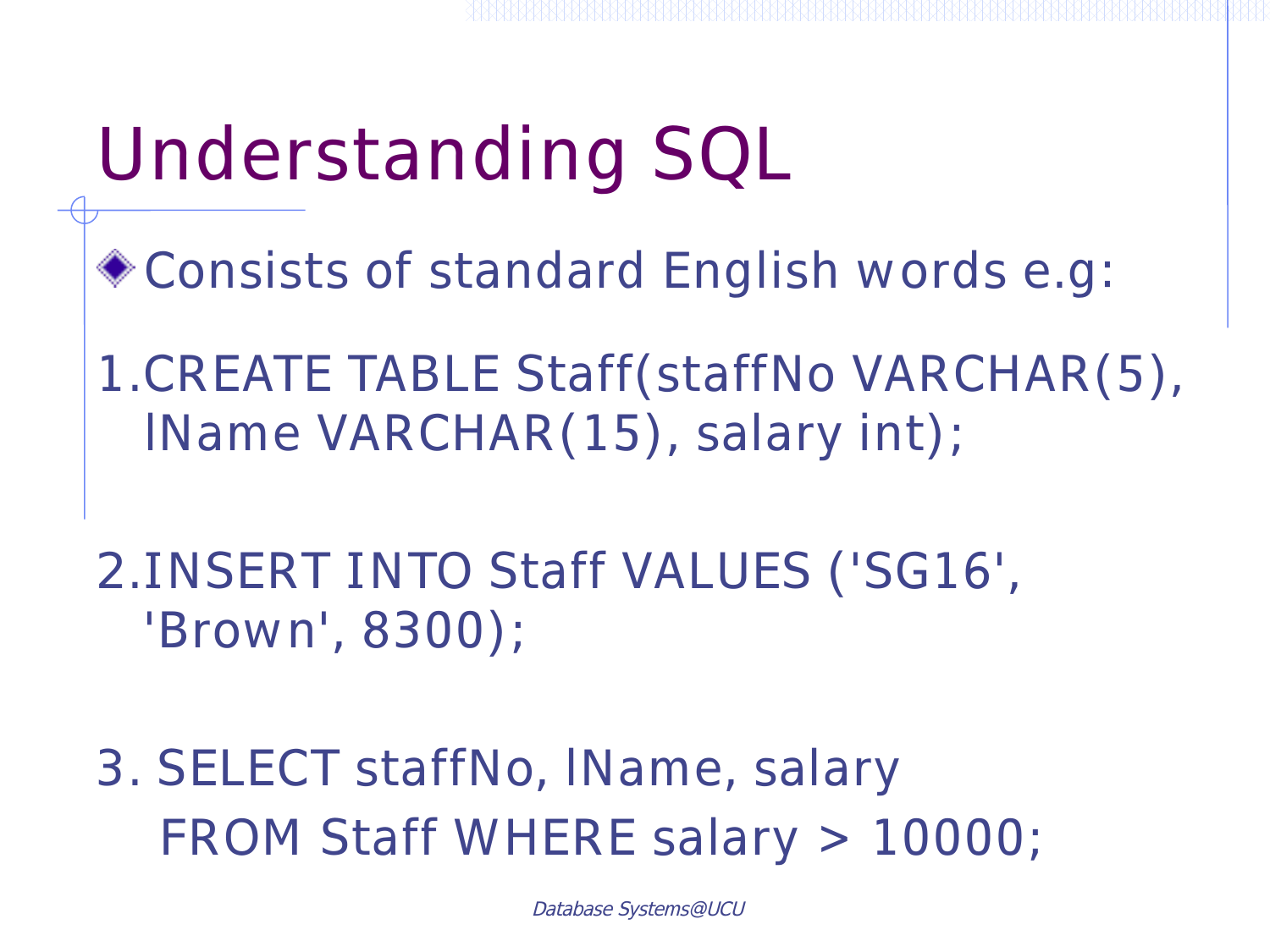

# Understanding SQL
Consists of standard English words e.g:

1.CREATE TABLE Staff(staffNo VARCHAR(5), lName VARCHAR(15), salary int);

2.INSERT INTO Staff VALUES ('SG16', 'Brown', 8300);

3. SELECT staffNo, lName, salary
FROM Staff WHERE salary > 10000;
Database Systems@UCU
7